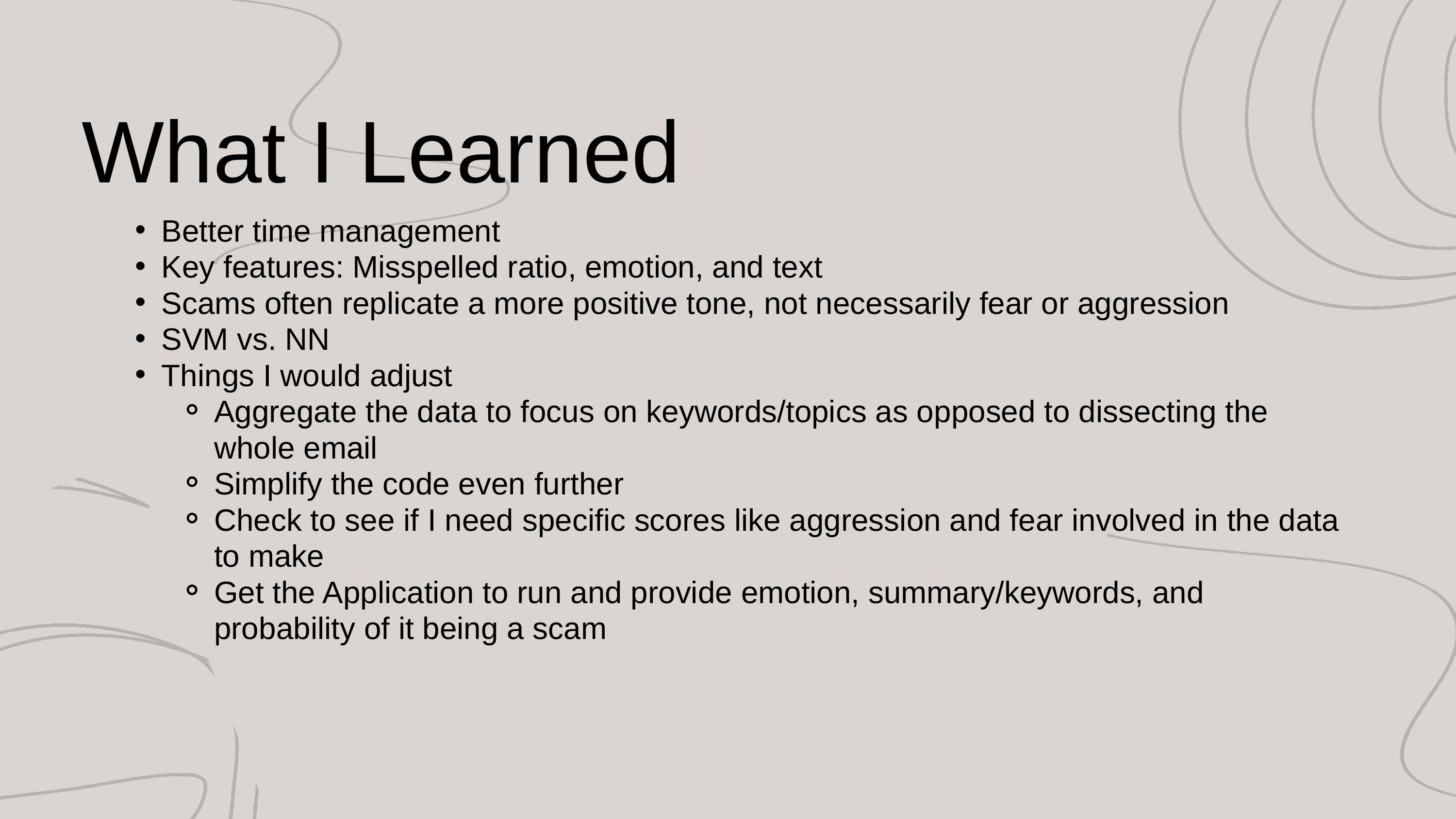

What I Learned
Better time management
Key features: Misspelled ratio, emotion, and text
Scams often replicate a more positive tone, not necessarily fear or aggression
SVM vs. NN
Things I would adjust
Aggregate the data to focus on keywords/topics as opposed to dissecting the whole email
Simplify the code even further
Check to see if I need specific scores like aggression and fear involved in the data to make
Get the Application to run and provide emotion, summary/keywords, and probability of it being a scam